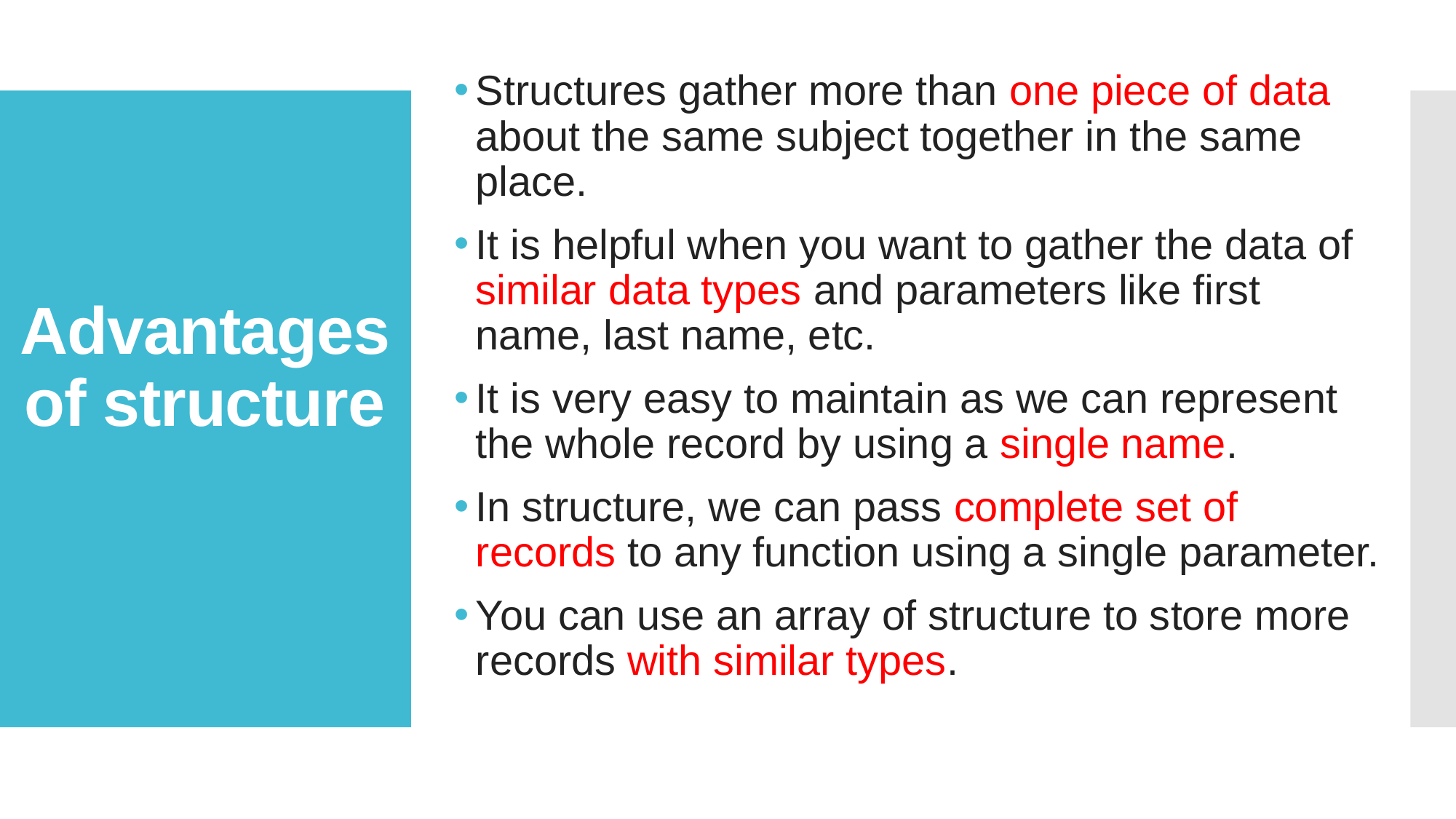

Structures gather more than one piece of data about the same subject together in the same place.
It is helpful when you want to gather the data of similar data types and parameters like first name, last name, etc.
It is very easy to maintain as we can represent the whole record by using a single name.
In structure, we can pass complete set of records to any function using a single parameter.
You can use an array of structure to store more records with similar types.

# Advantages of structure